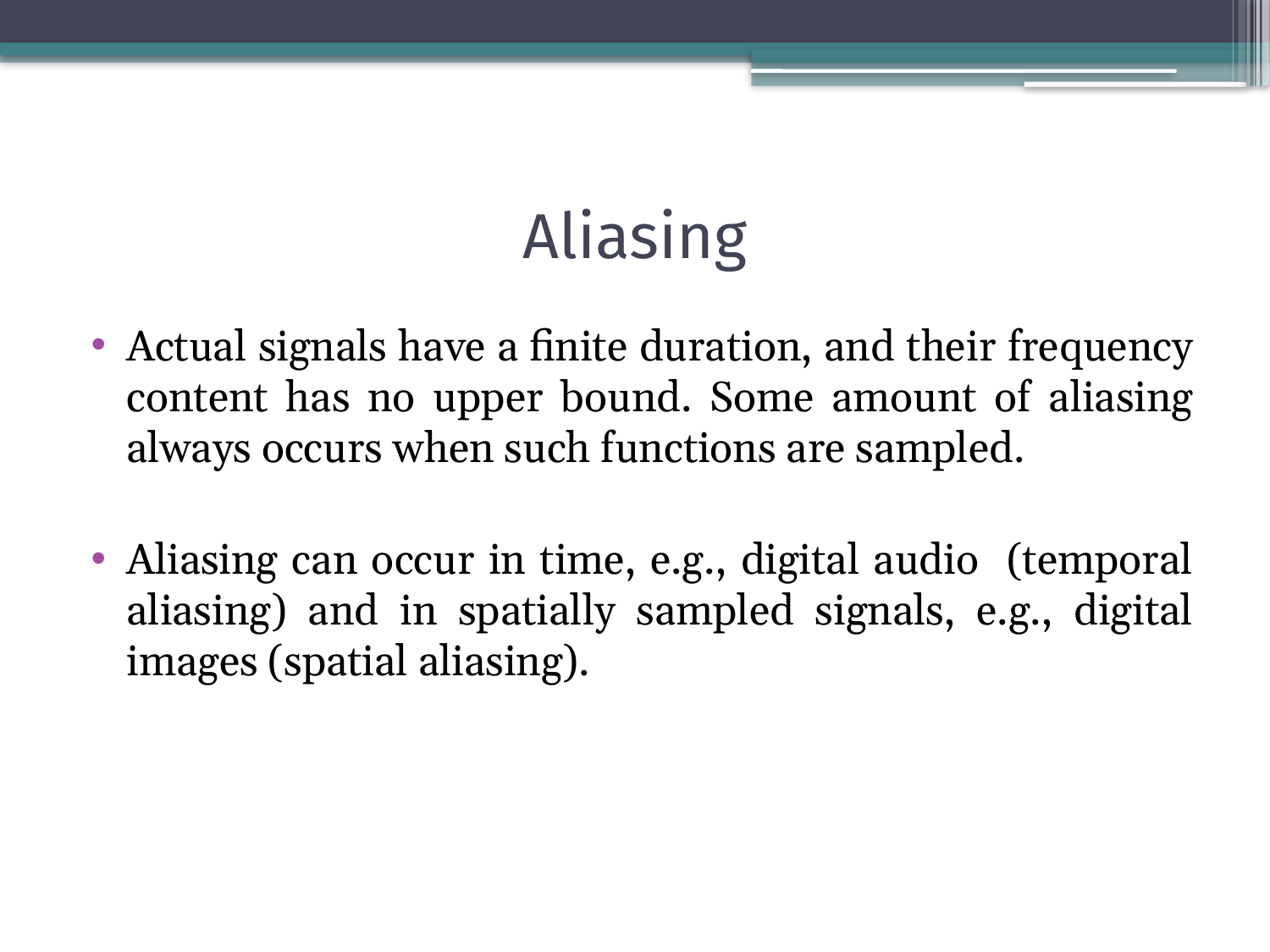

# Aliasing
Actual signals have a finite duration, and their frequency content has no upper bound. Some amount of aliasing always occurs when such functions are sampled.

Aliasing can occur in time, e.g., digital audio  (temporal aliasing) and in spatially sampled signals, e.g., digital images (spatial aliasing).